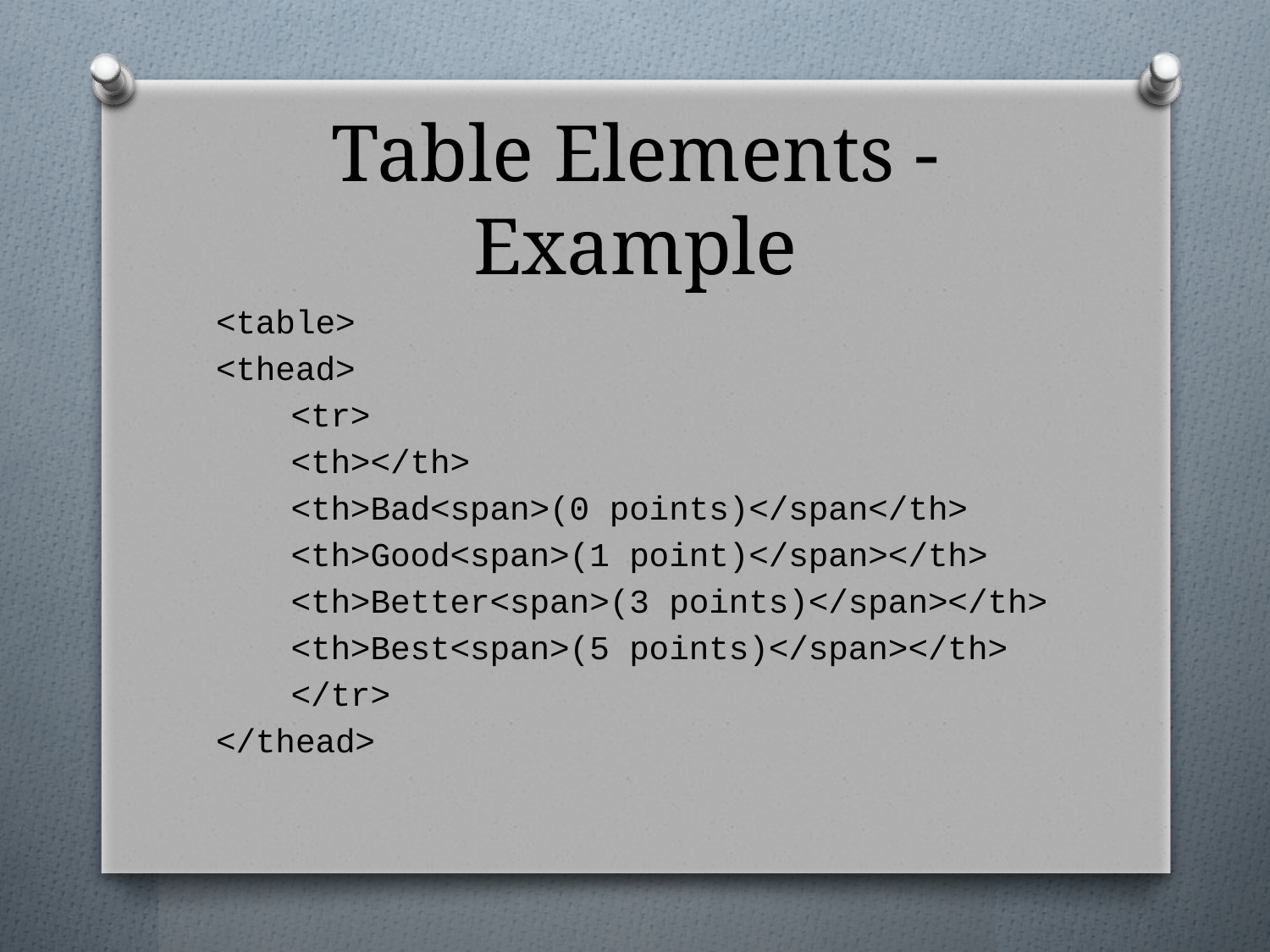

# Table Elements - Example
<table>
<thead>
	<tr>
	<th></th>
	<th>Bad<span>(0 points)</span</th>
	<th>Good<span>(1 point)</span></th>
	<th>Better<span>(3 points)</span></th>
	<th>Best<span>(5 points)</span></th>
	</tr>
</thead>